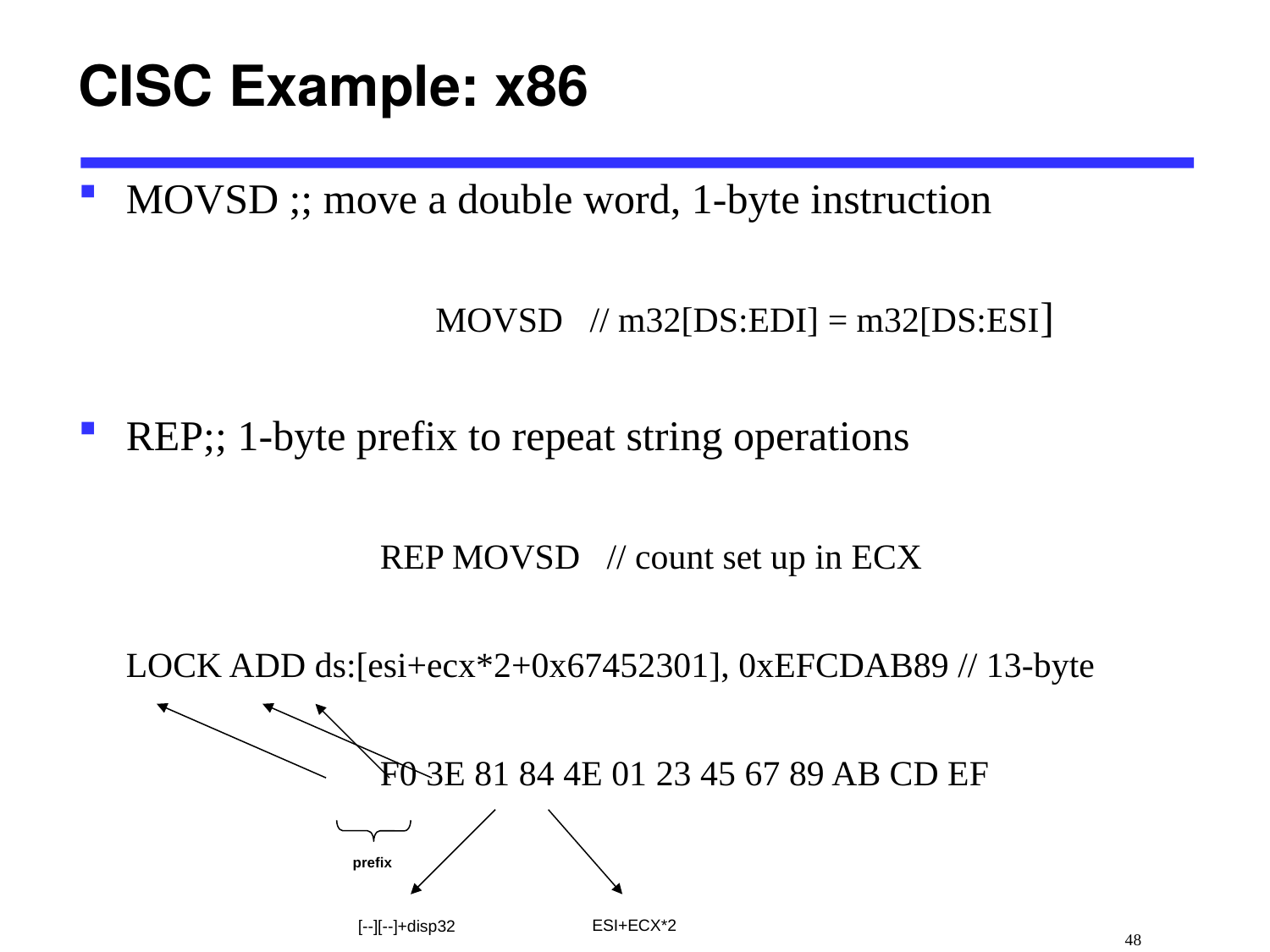

# CISC Example: x86
MOVSD ;; move a double word, 1-byte instruction

			MOVSD   // m32[DS:EDI] = m32[DS:ESI]

REP;; 1-byte prefix to repeat string operations

			REP MOVSD   // count set up in ECX

	LOCK ADD ds:[esi+ecx*2+0x67452301], 0xEFCDAB89 // 13-byte

			F0 3E 81 84 4E 01 23 45 67 89 AB CD EF

prefix
ESI+ECX*2
[--][--]+disp32
                           48